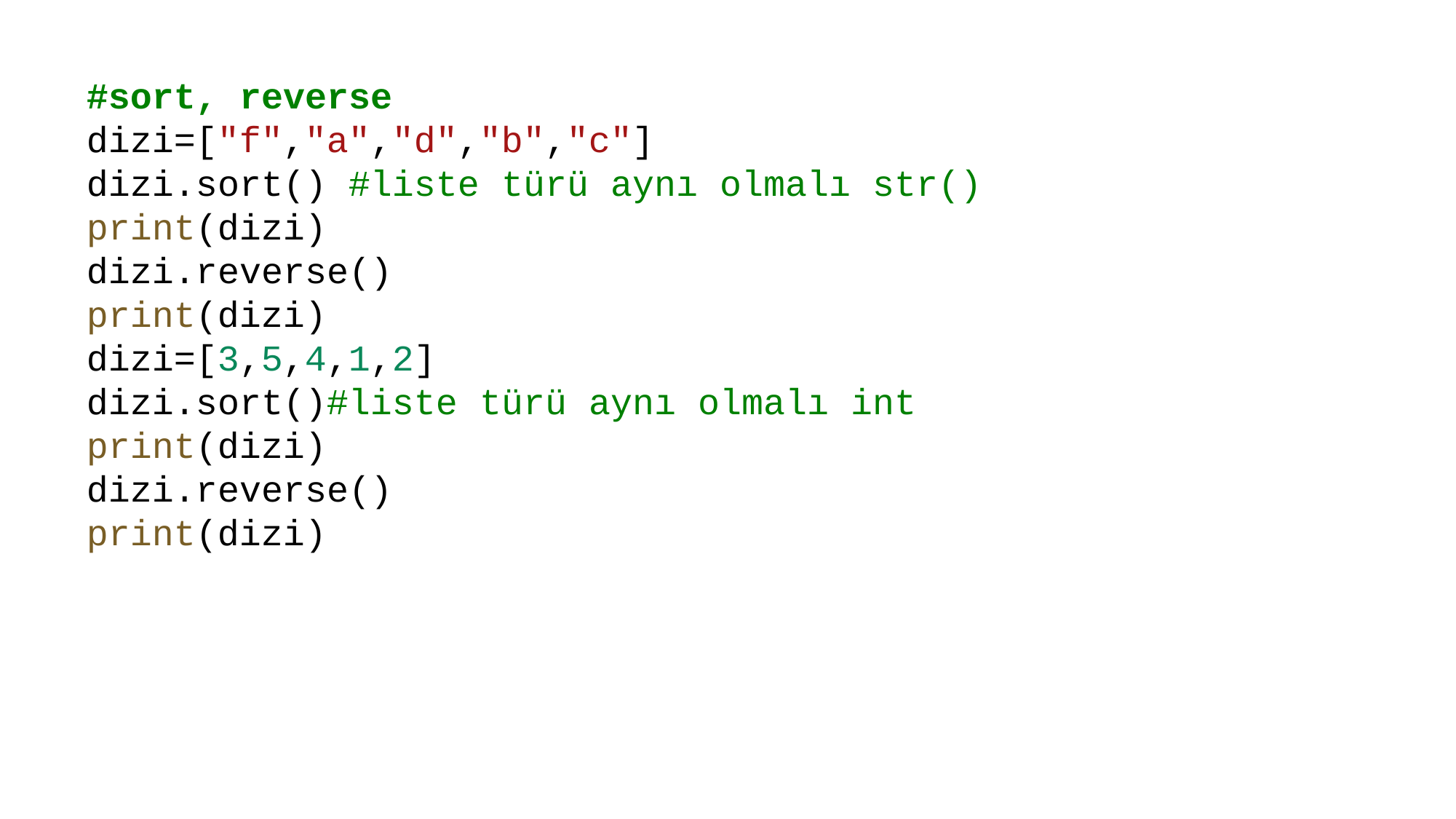

#sort, reverse
dizi=["f","a","d","b","c"]
dizi.sort() #liste türü aynı olmalı str()
print(dizi)
dizi.reverse()
print(dizi)
dizi=[3,5,4,1,2]
dizi.sort()#liste türü aynı olmalı int
print(dizi)
dizi.reverse()
print(dizi)